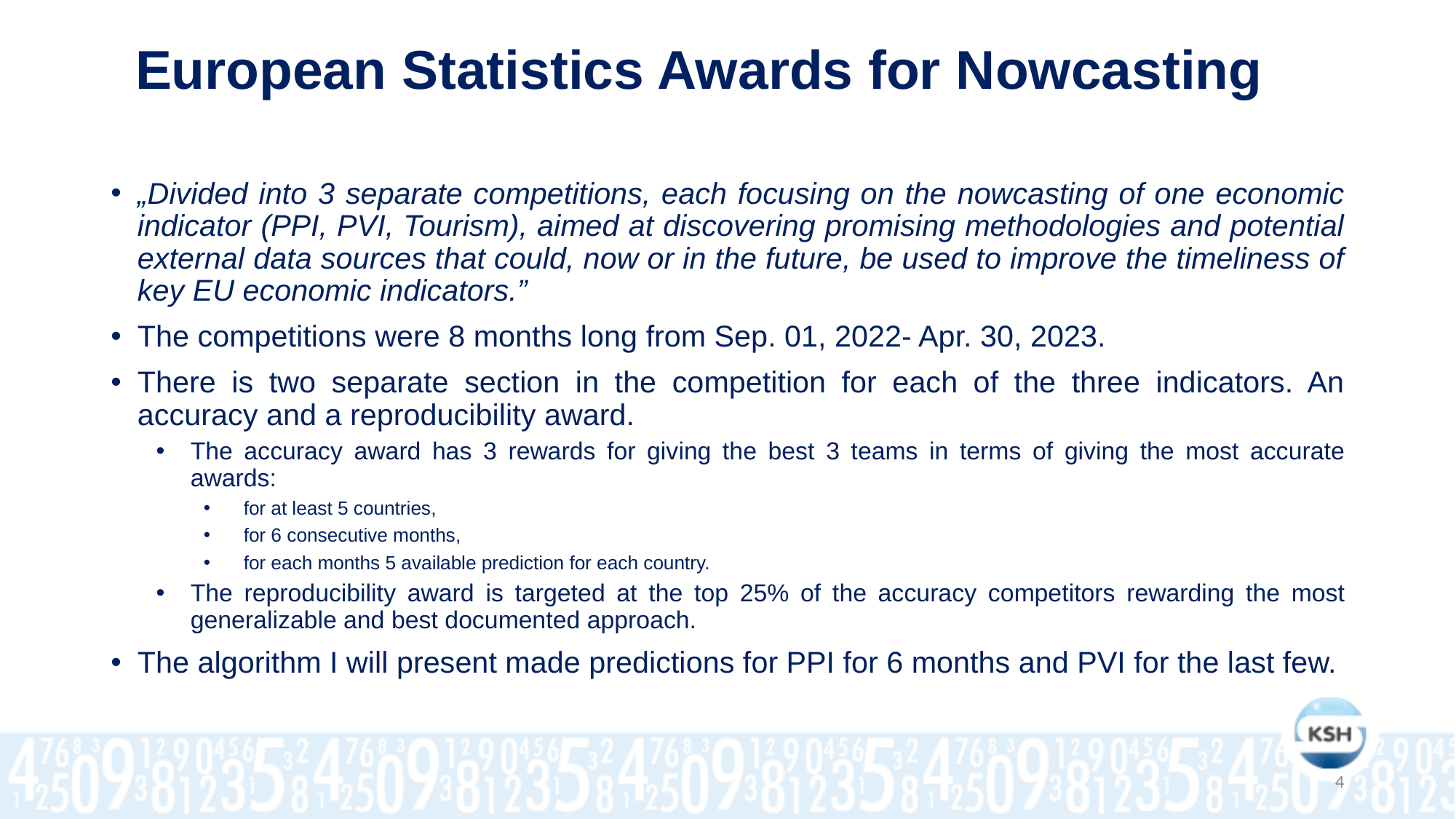

European Statistics Awards for Nowcasting
„Divided into 3 separate competitions, each focusing on the nowcasting of one economic indicator (PPI, PVI, Tourism), aimed at discovering promising methodologies and potential external data sources that could, now or in the future, be used to improve the timeliness of key EU economic indicators.”
The competitions were 8 months long from Sep. 01, 2022- Apr. 30, 2023.
There is two separate section in the competition for each of the three indicators. An accuracy and a reproducibility award.
The accuracy award has 3 rewards for giving the best 3 teams in terms of giving the most accurate awards:
for at least 5 countries,
for 6 consecutive months,
for each months 5 available prediction for each country.
The reproducibility award is targeted at the top 25% of the accuracy competitors rewarding the most generalizable and best documented approach.
The algorithm I will present made predictions for PPI for 6 months and PVI for the last few.
4